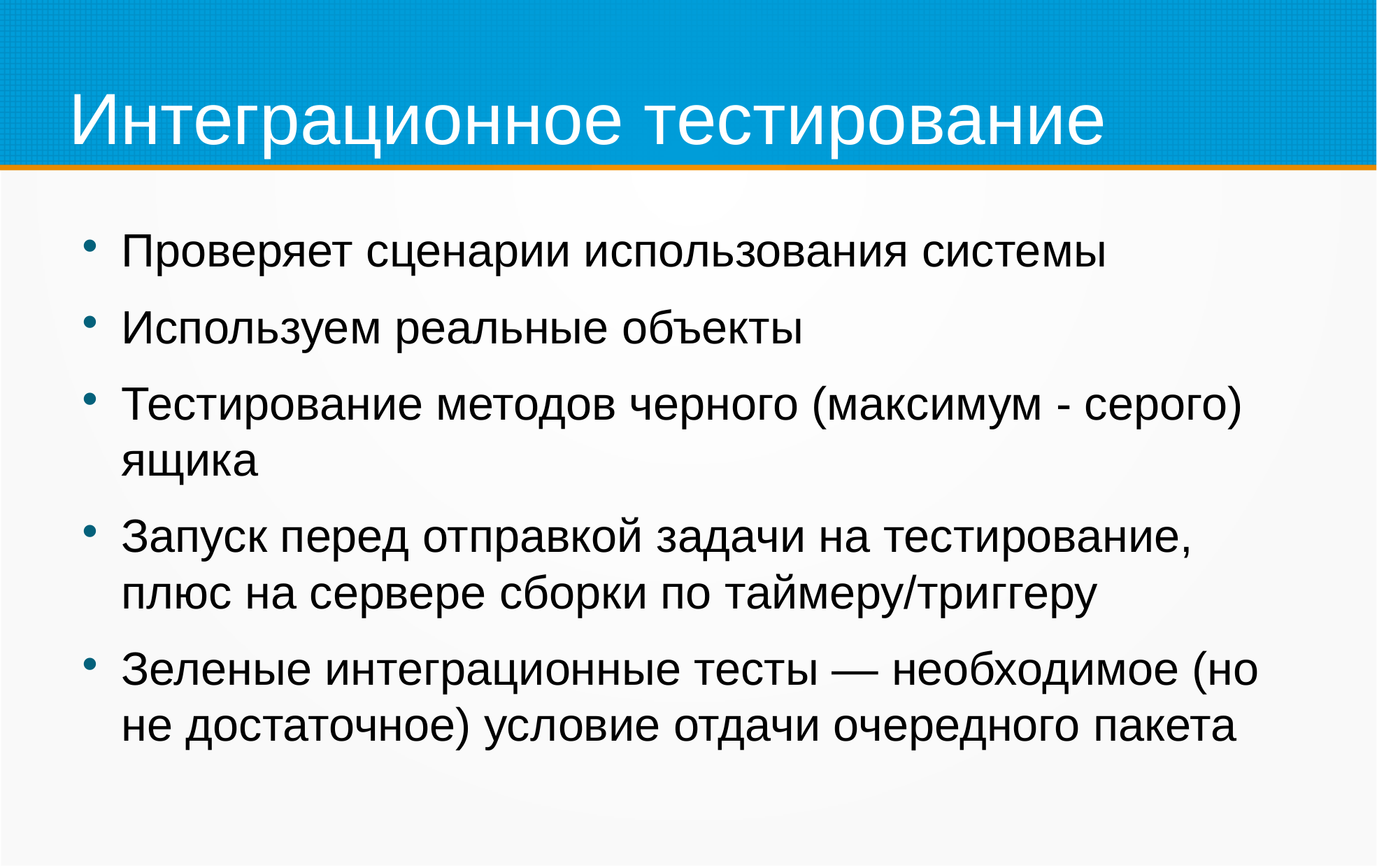

Интеграционное тестирование
Проверяет сценарии использования системы
Используем реальные объекты
Тестирование методов черного (максимум - серого) ящика
Запуск перед отправкой задачи на тестирование, плюс на сервере сборки по таймеру/триггеру
Зеленые интеграционные тесты — необходимое (но не достаточное) условие отдачи очередного пакета